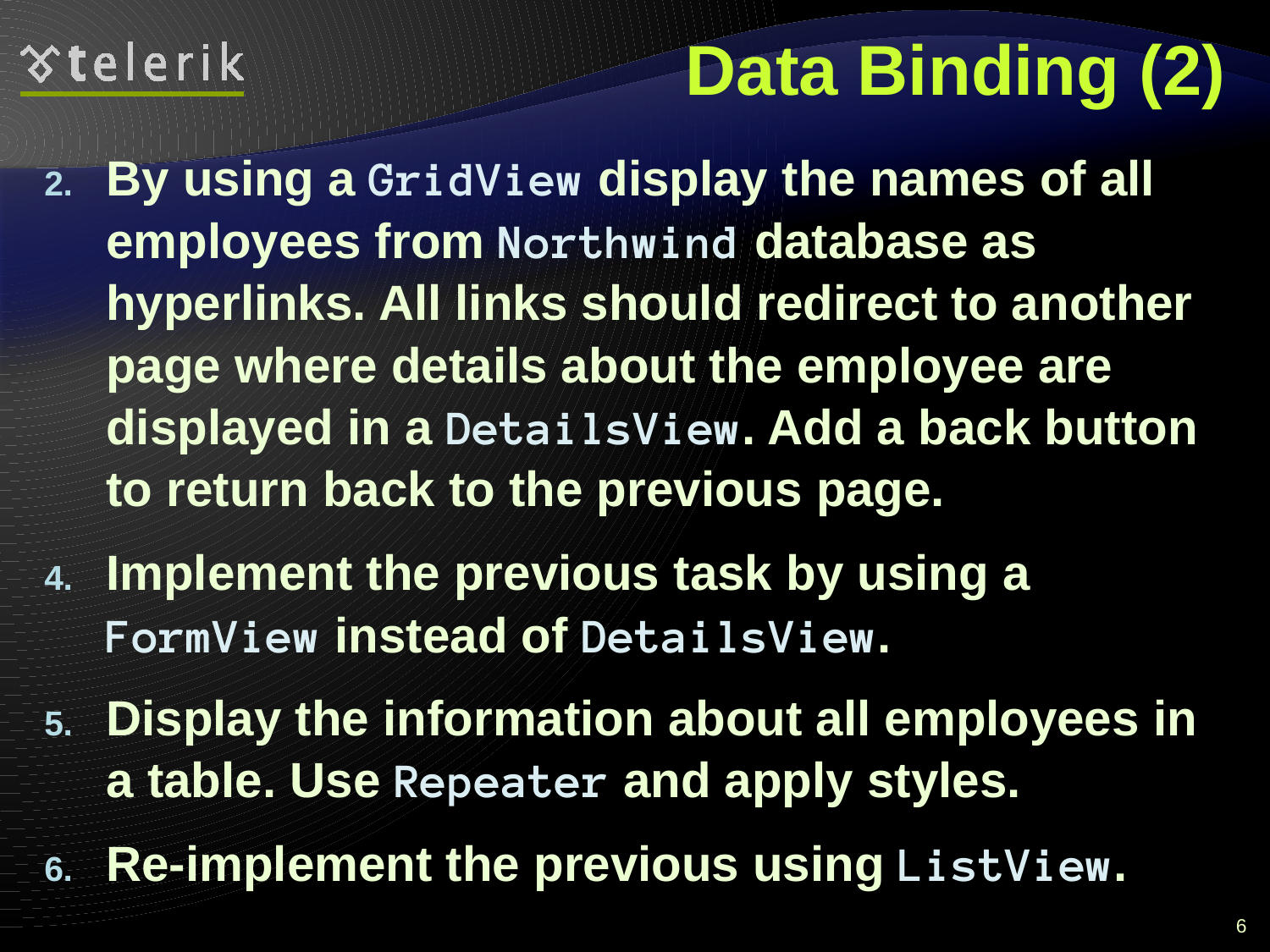

# Data Binding (2)
By using a GridView display the names of all employees from Northwind database as hyperlinks. All links should redirect to another page where details about the employee are displayed in a DetailsView. Add a back button to return back to the previous page.
Implement the previous task by using a FormView instead of DetailsView.
Display the information about all employees in a table. Use Repeater and apply styles.
Re-implement the previous using ListView.
6